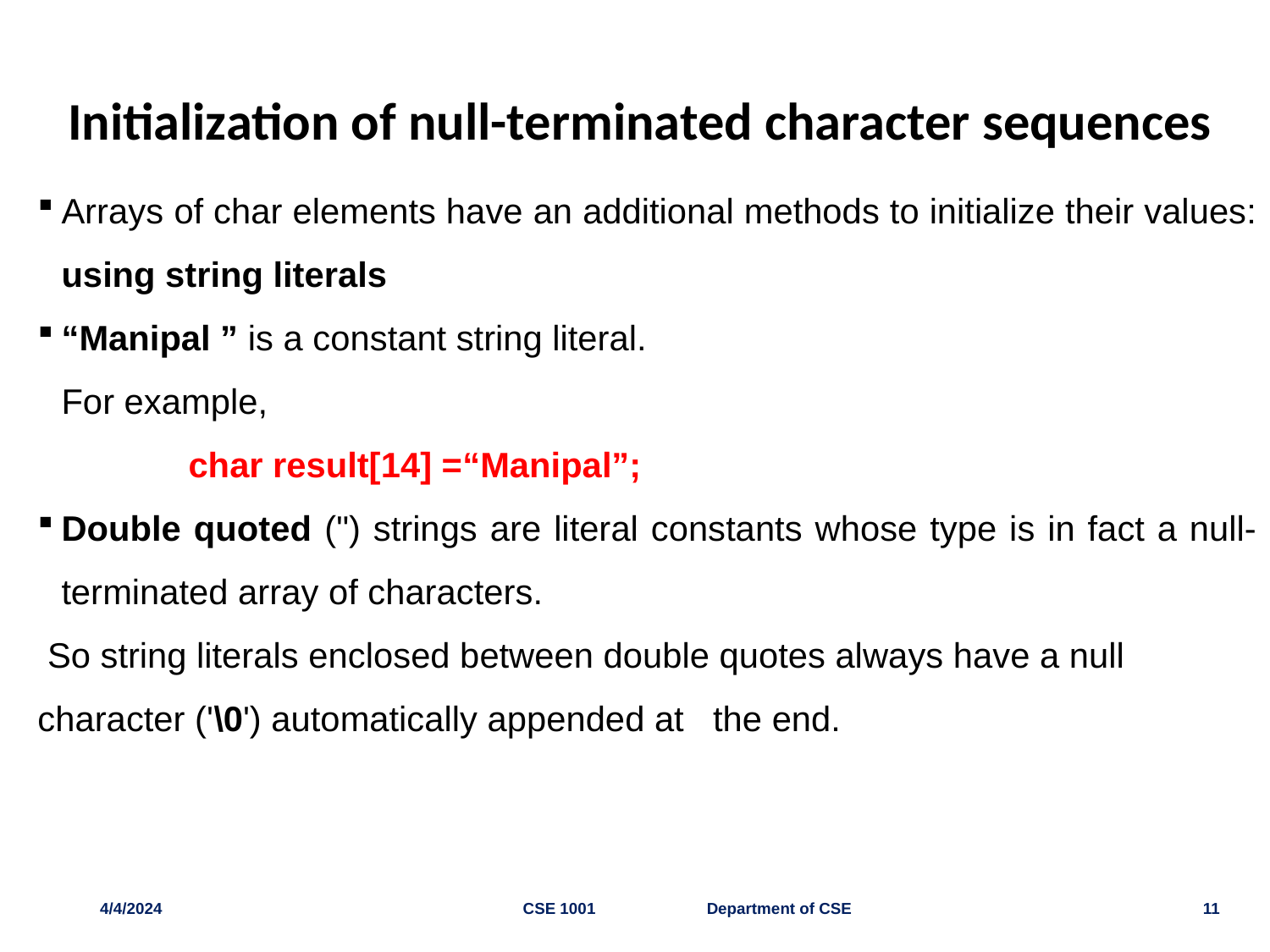

# Initialization of null-terminated character sequences
Arrays of char elements have an additional methods to initialize their values: using string literals
“Manipal ” is a constant string literal.
	For example,
		char result[14] =“Manipal”;
Double quoted (") strings are literal constants whose type is in fact a null-terminated array of characters.
 So string literals enclosed between double quotes always have a null
character ('\0') automatically appended at   the end.
4/4/2024
CSE 1001                         Department of CSE
11